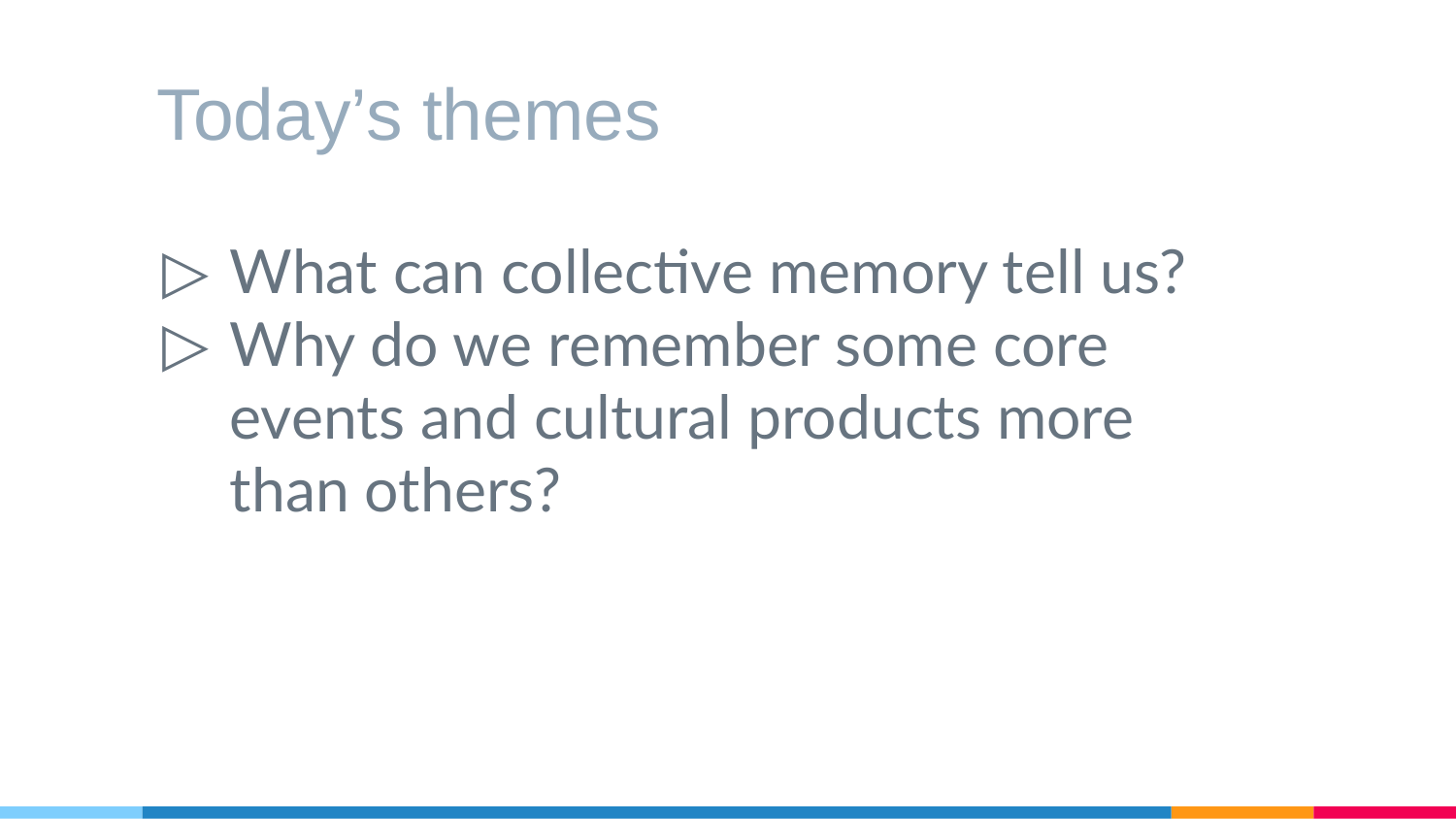

# Today’s themes
What can collective memory tell us?
Why do we remember some core events and cultural products more than others?